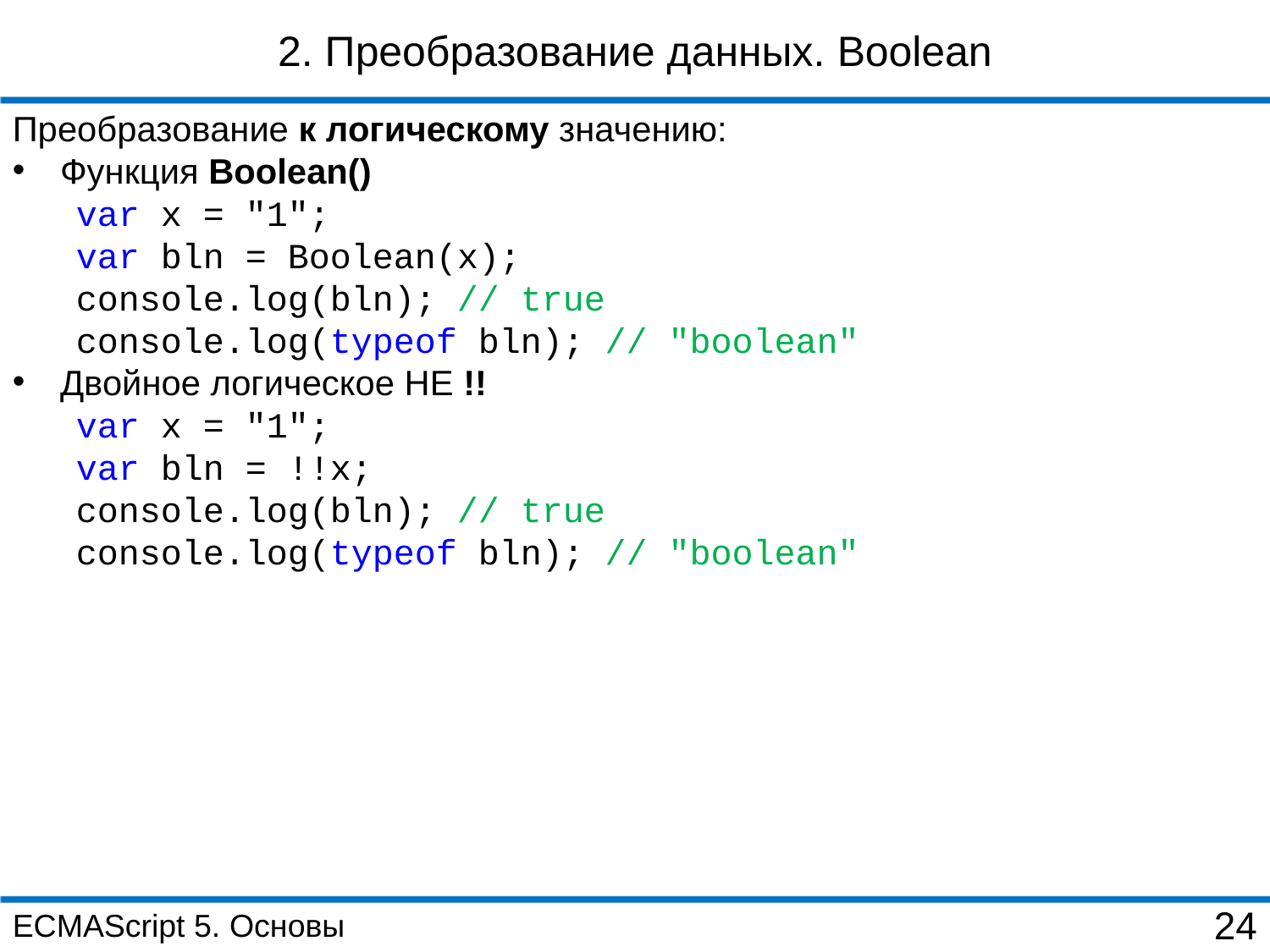

2. Преобразование данных. Boolean
Преобразование к логическому значению:
Функция Boolean()
var x = "1";
var bln = Boolean(x);
console.log(bln); // true
console.log(typeof bln); // "boolean"
Двойное логическое НЕ !!
var x = "1";
var bln = !!x;
console.log(bln); // true
console.log(typeof bln); // "boolean"
ECMAScript 5. Основы
24